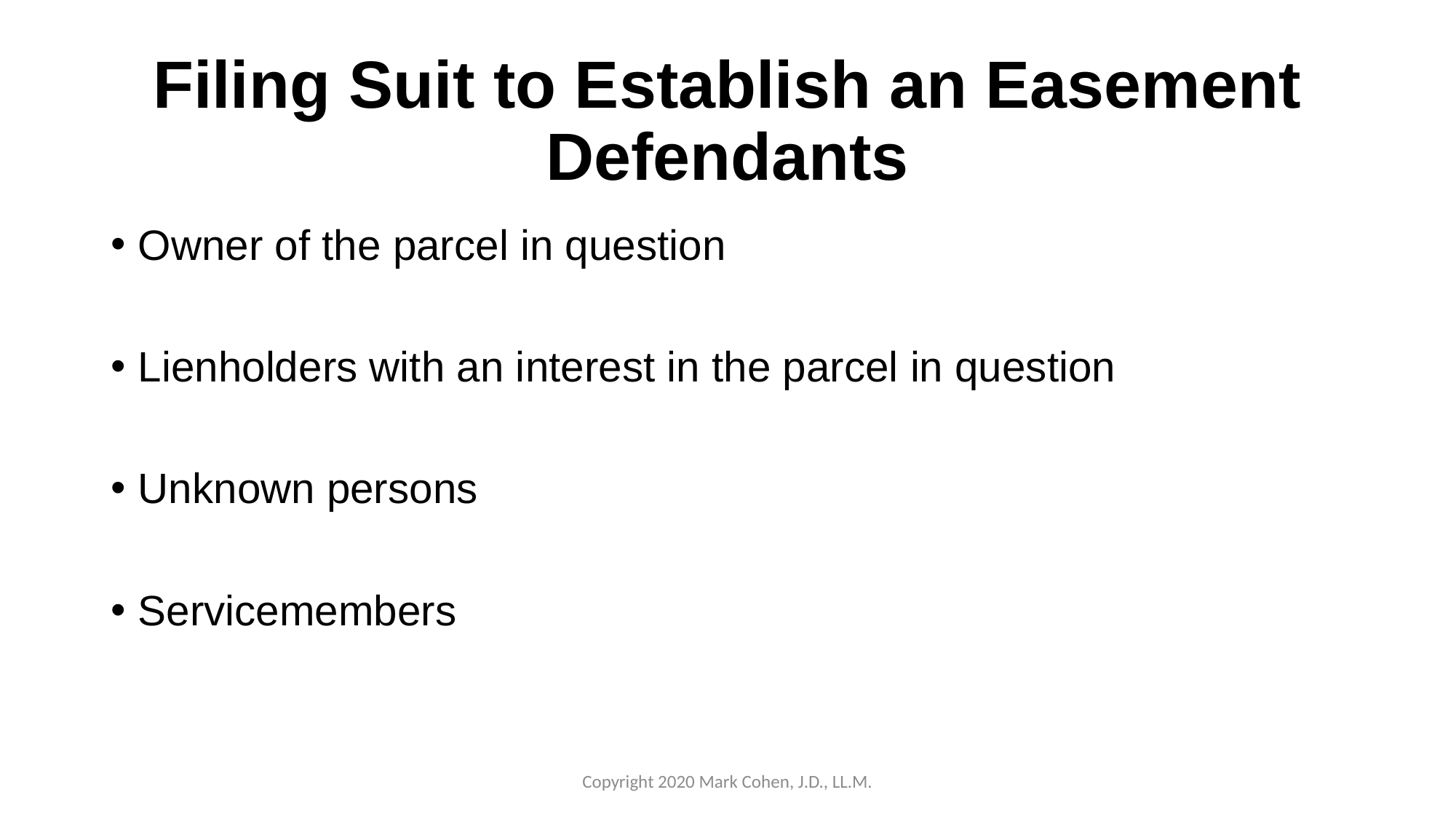

# Filing Suit to Establish an Easement Defendants
Owner of the parcel in question

Lienholders with an interest in the parcel in question

Unknown persons

Servicemembers
Copyright 2020 Mark Cohen, J.D., LL.M.